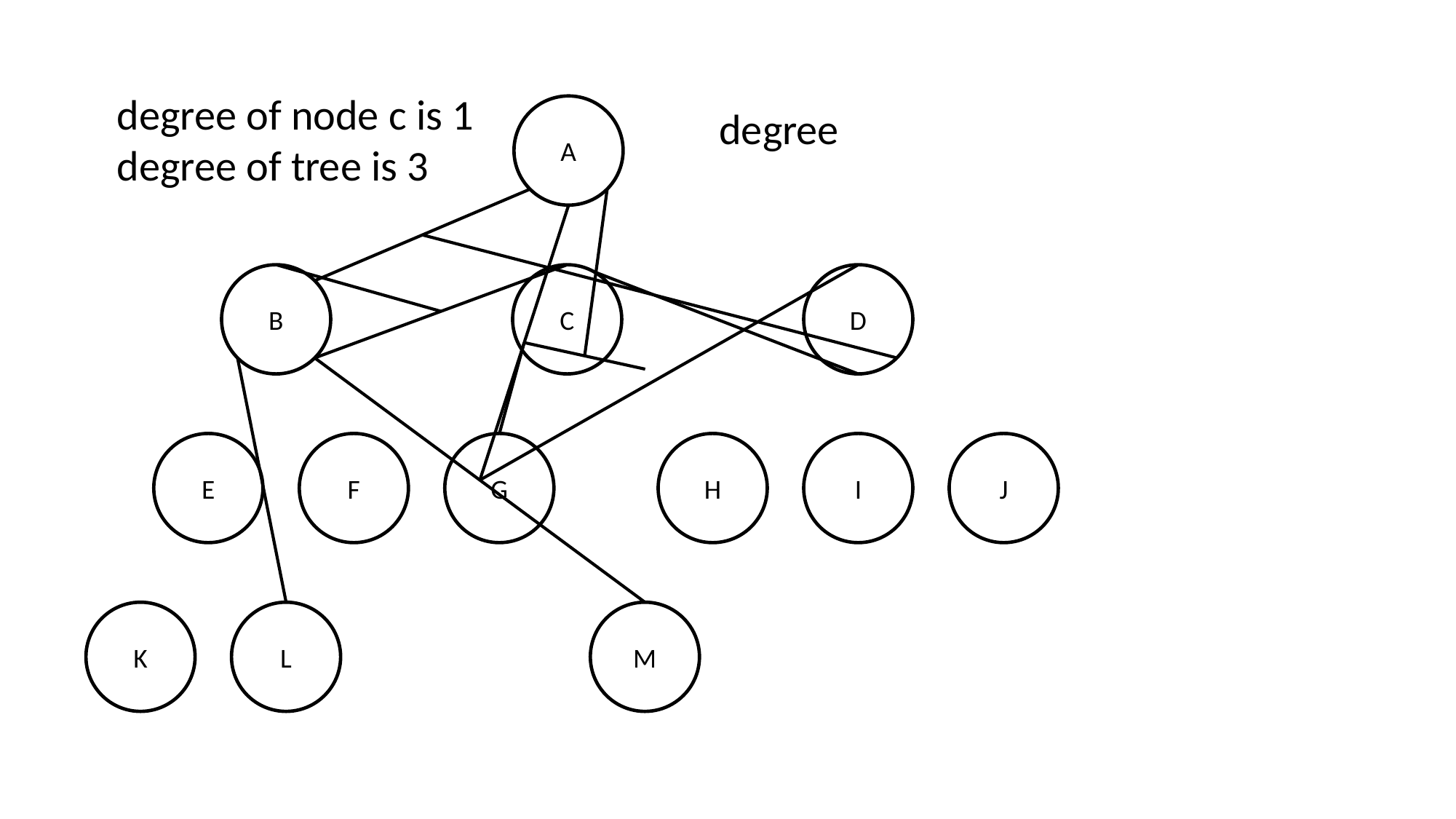

degree of node c is 1
degree of tree is 3
A
degree
B
C
D
E
F
G
H
I
J
K
L
M